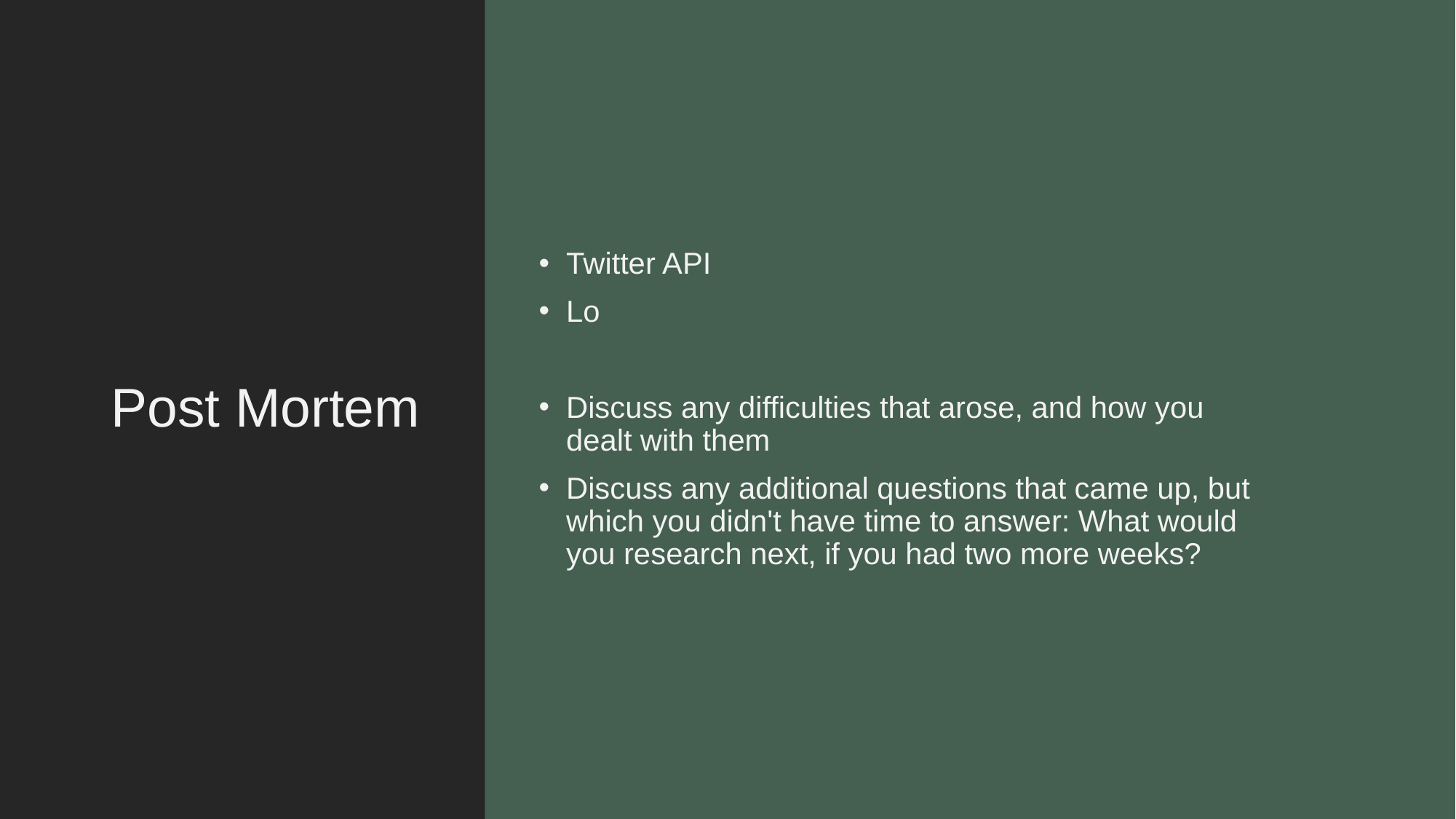

# Post Mortem
Twitter API
Lo

Discuss any difficulties that arose, and how you dealt with them
Discuss any additional questions that came up, but which you didn't have time to answer: What would you research next, if you had two more weeks?